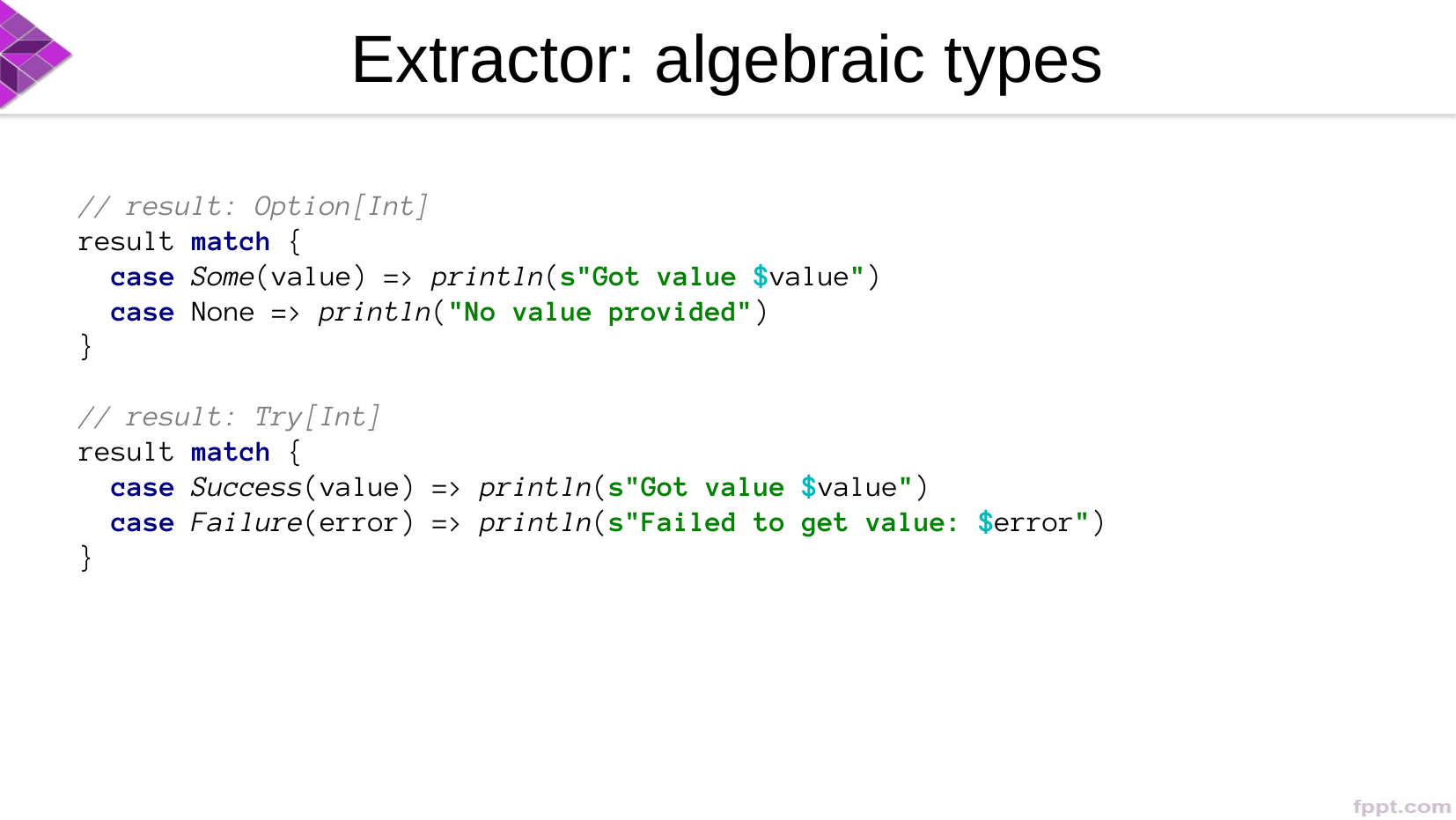

Extractor: algebraic types

// result: Option[Int]
result match {
  case Some(value) => println(s"Got value $value")
  case None => println("No value provided")
}

// result: Try[Int]
result match {
  case Success(value) => println(s"Got value $value")
  case Failure(error) => println(s"Failed to get value: $error")
}